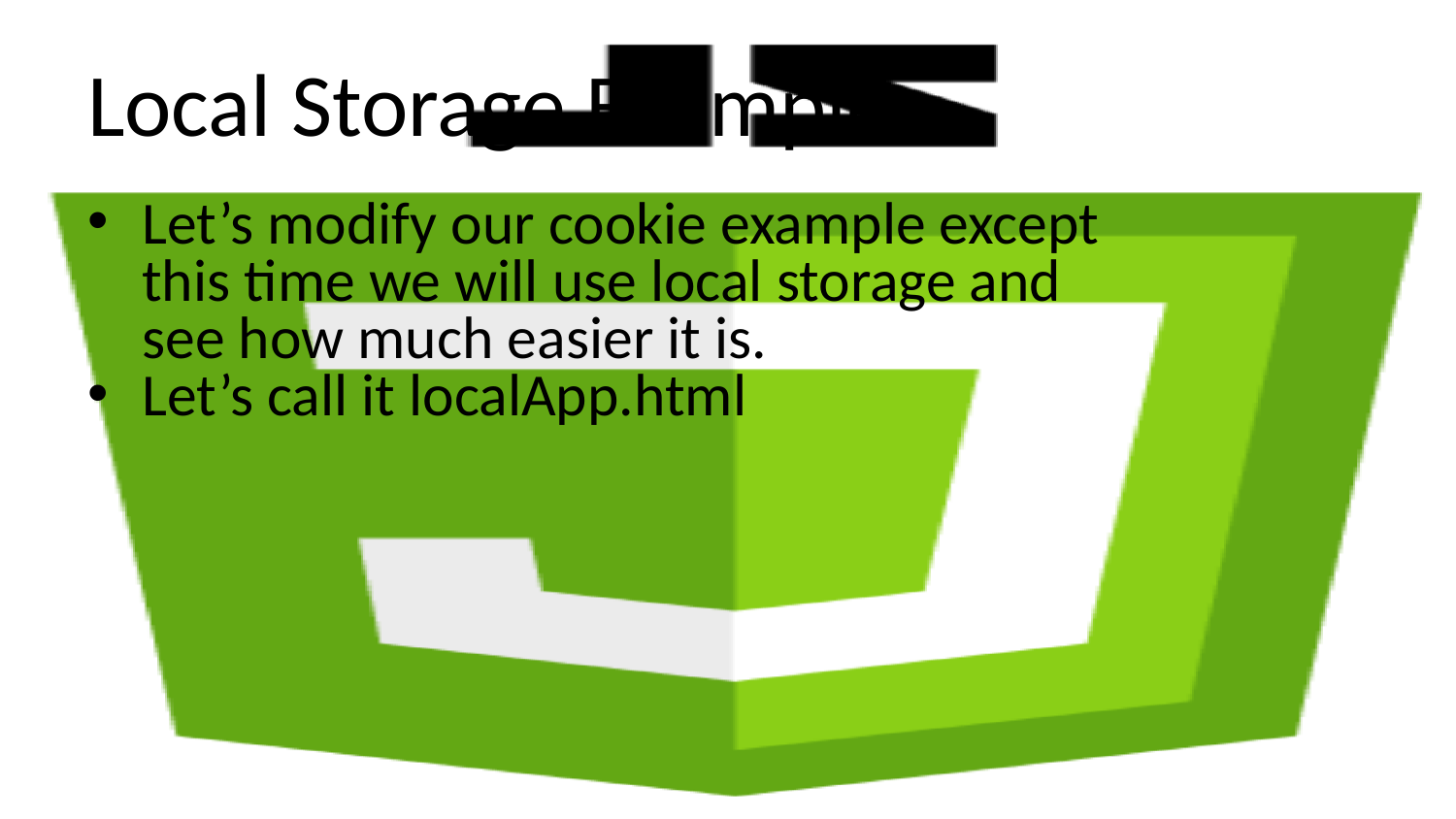

# Local Storage Example
Let’s modify our cookie example except
this time we will use local storage and
see how much easier it is.
Let’s call it localApp.html